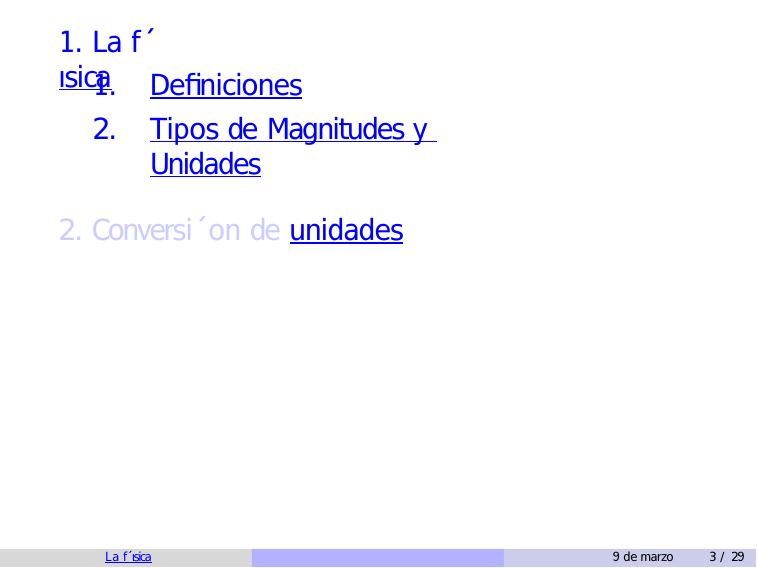

# 1. La f´ısica
Definiciones
Tipos de Magnitudes y Unidades
2. Conversi´on de unidades
9 de marzo
3 / 29
La f´ısica